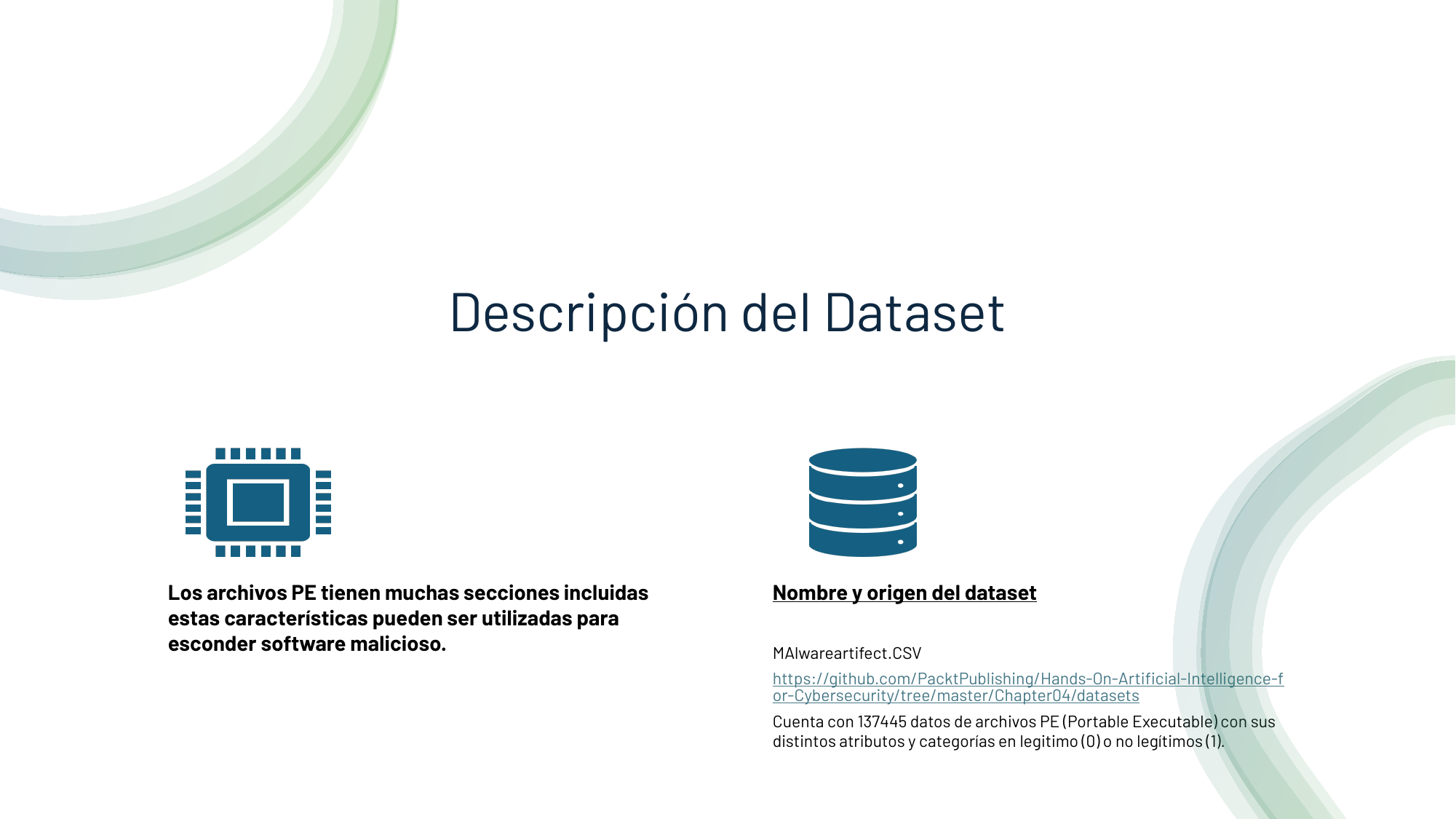

# Descripción del Dataset
Los archivos PE tienen muchas secciones incluidas estas características pueden ser utilizadas para esconder software malicioso.
Nombre y origen del dataset
MAlwareartifect.CSV
https://github.com/PacktPublishing/Hands-On-Artificial-Intelligence-for-Cybersecurity/tree/master/Chapter04/datasets
Cuenta con 137445 datos de archivos PE (Portable Executable) con sus distintos atributos y categorías en legitimo (0) o no legítimos (1).